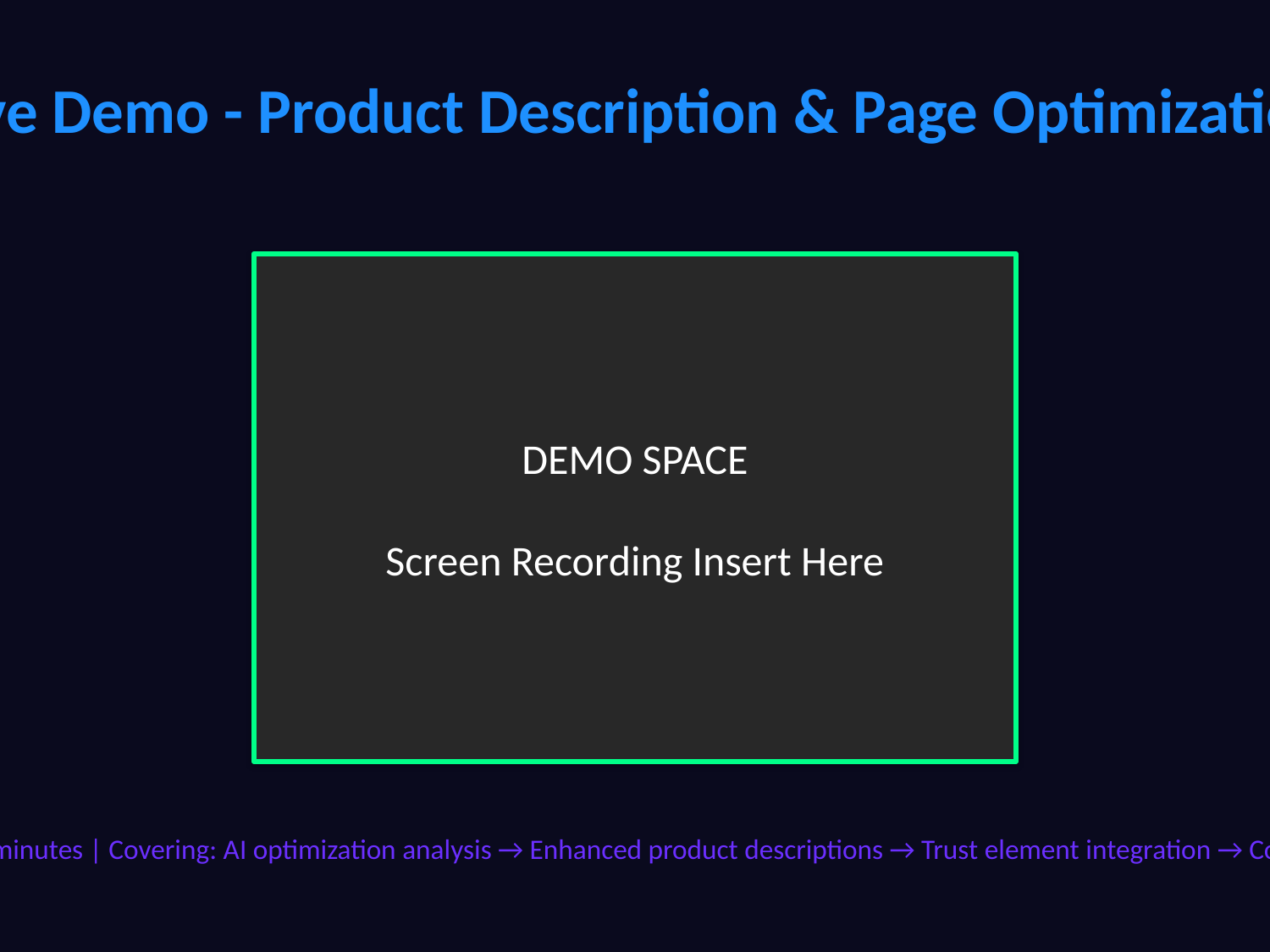

Live Demo - Product Description & Page Optimization
DEMO SPACE
Screen Recording Insert Here
Demo Duration: 3-4 minutes | Covering: AI optimization analysis → Enhanced product descriptions → Trust element integration → Conversion psychology